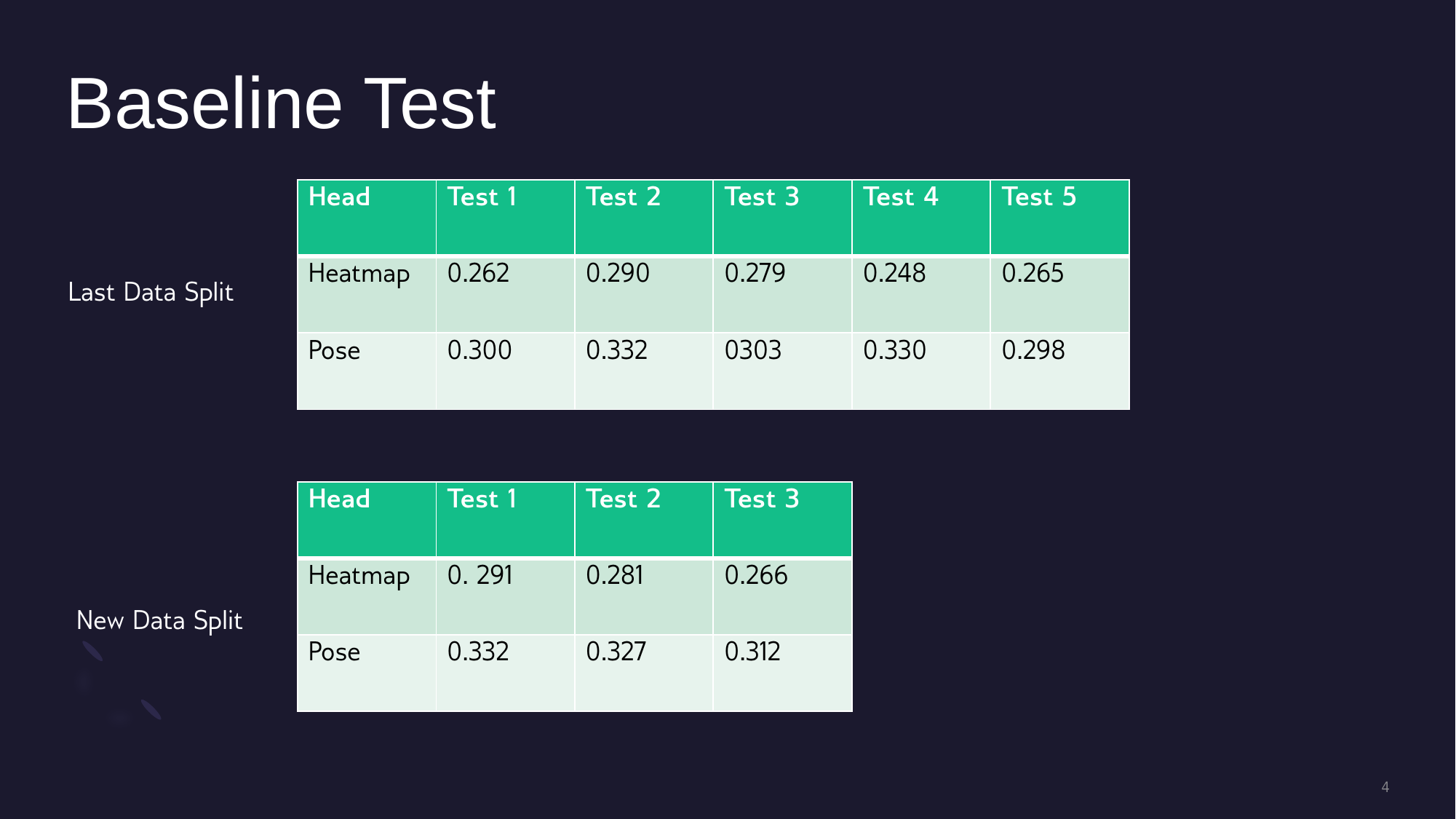

# Baseline Test
| Head | Test 1 | Test 2 | Test 3 | Test 4 | Test 5 |
| --- | --- | --- | --- | --- | --- |
| Heatmap | 0.262 | 0.290 | 0.279 | 0.248 | 0.265 |
| Pose | 0.300 | 0.332 | 0303 | 0.330 | 0.298 |
Last Data Split
| Head | Test 1 | Test 2 | Test 3 |
| --- | --- | --- | --- |
| Heatmap | 0. 291 | 0.281 | 0.266 |
| Pose | 0.332 | 0.327 | 0.312 |
New Data Split
4